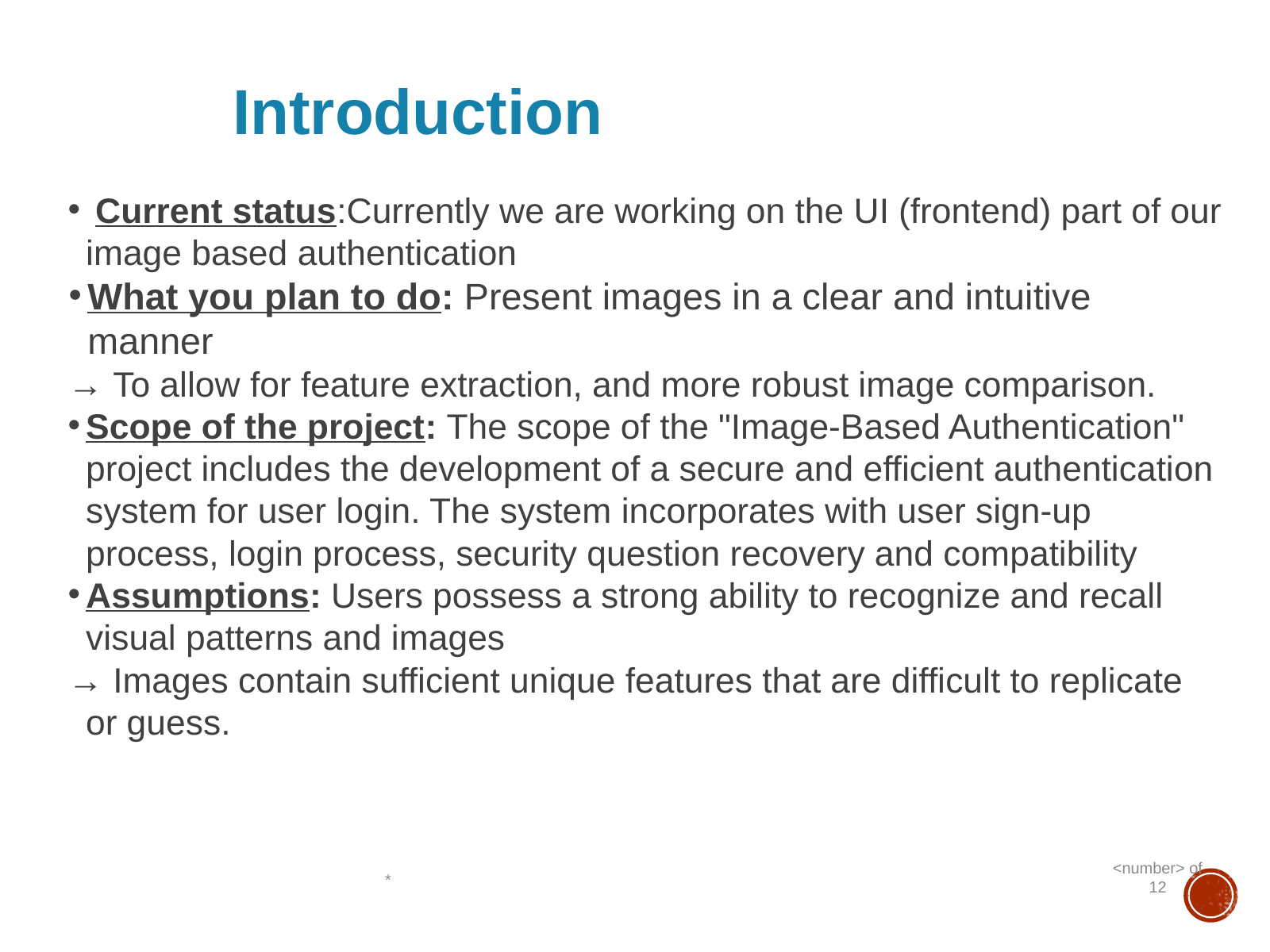

Introduction

 Current status:Currently we are working on the UI (frontend) part of our image based authentication
What you plan to do: Present images in a clear and intuitive manner
→ To allow for feature extraction, and more robust image comparison.
Scope of the project: The scope of the "Image-Based Authentication" project includes the development of a secure and efficient authentication system for user login. The system incorporates with user sign-up process, login process, security question recovery and compatibility
Assumptions: Users possess a strong ability to recognize and recall visual patterns and images
→ Images contain sufficient unique features that are difficult to replicate or guess.

<number> of 12

*